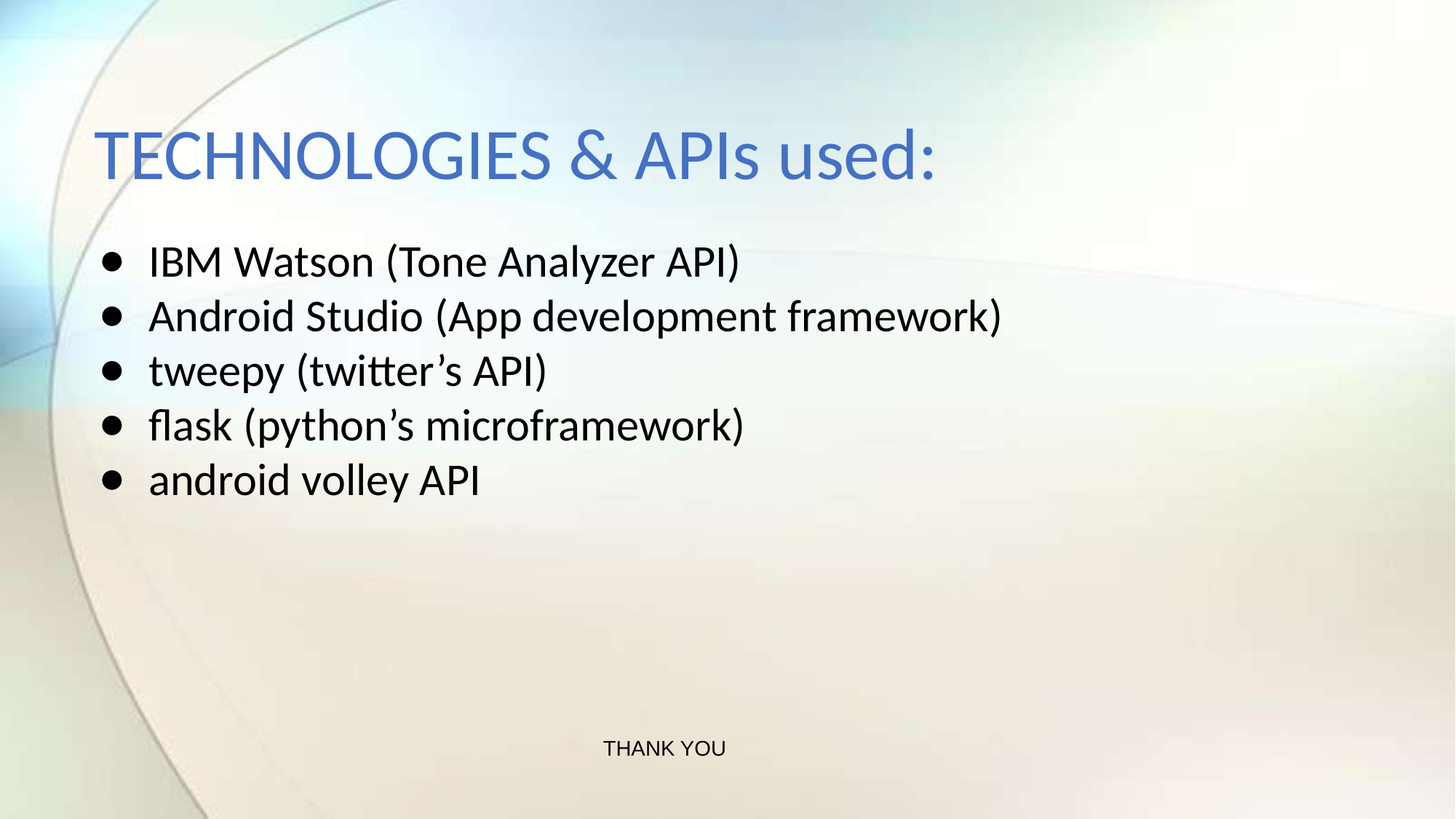

# TECHNOLOGIES & APIs used:

IBM Watson (Tone Analyzer API)
Android Studio (App development framework)
tweepy (twitter’s API)
flask (python’s microframework)
android volley API
THANK YOU